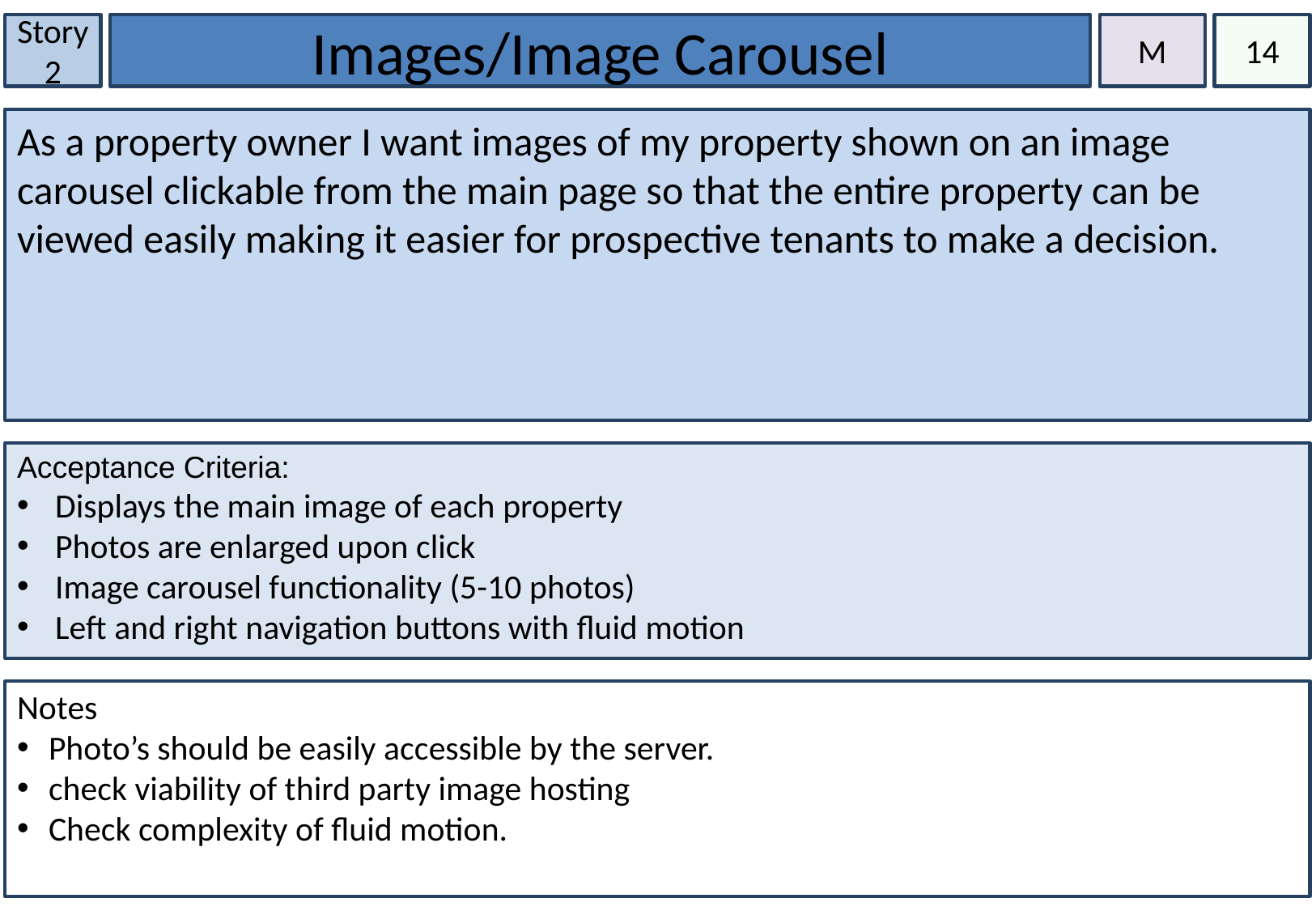

Story 2
Images/Image Carousel
M
14
As a property owner I want images of my property shown on an image carousel clickable from the main page so that the entire property can be viewed easily making it easier for prospective tenants to make a decision.
Acceptance Criteria:
Displays the main image of each property
Photos are enlarged upon click
Image carousel functionality (5-10 photos)
Left and right navigation buttons with fluid motion

Notes
 Photo’s should be easily accessible by the server.
 check viability of third party image hosting
 Check complexity of fluid motion.